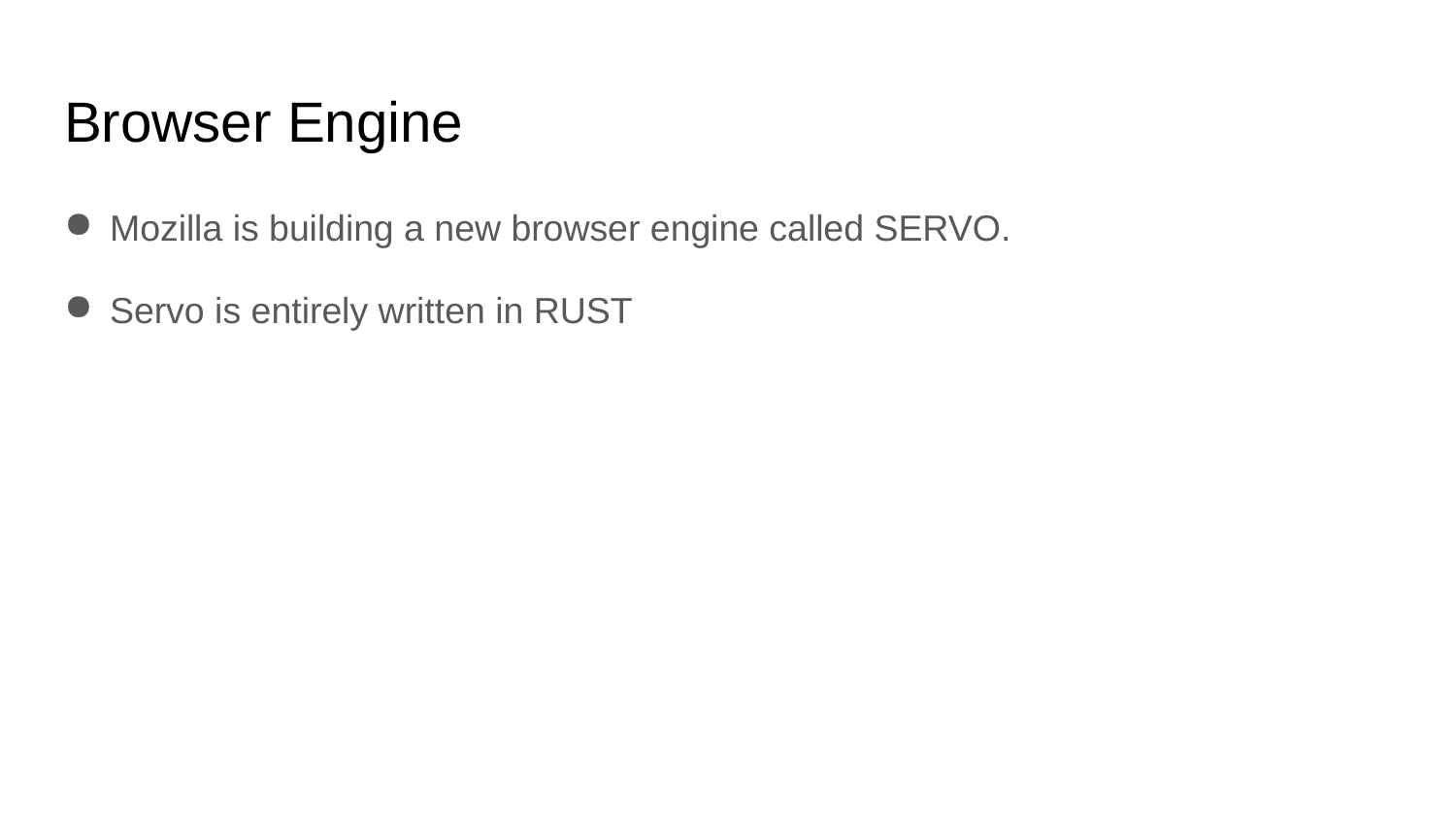

# Browser Engine
Mozilla is building a new browser engine called SERVO.
Servo is entirely written in RUST